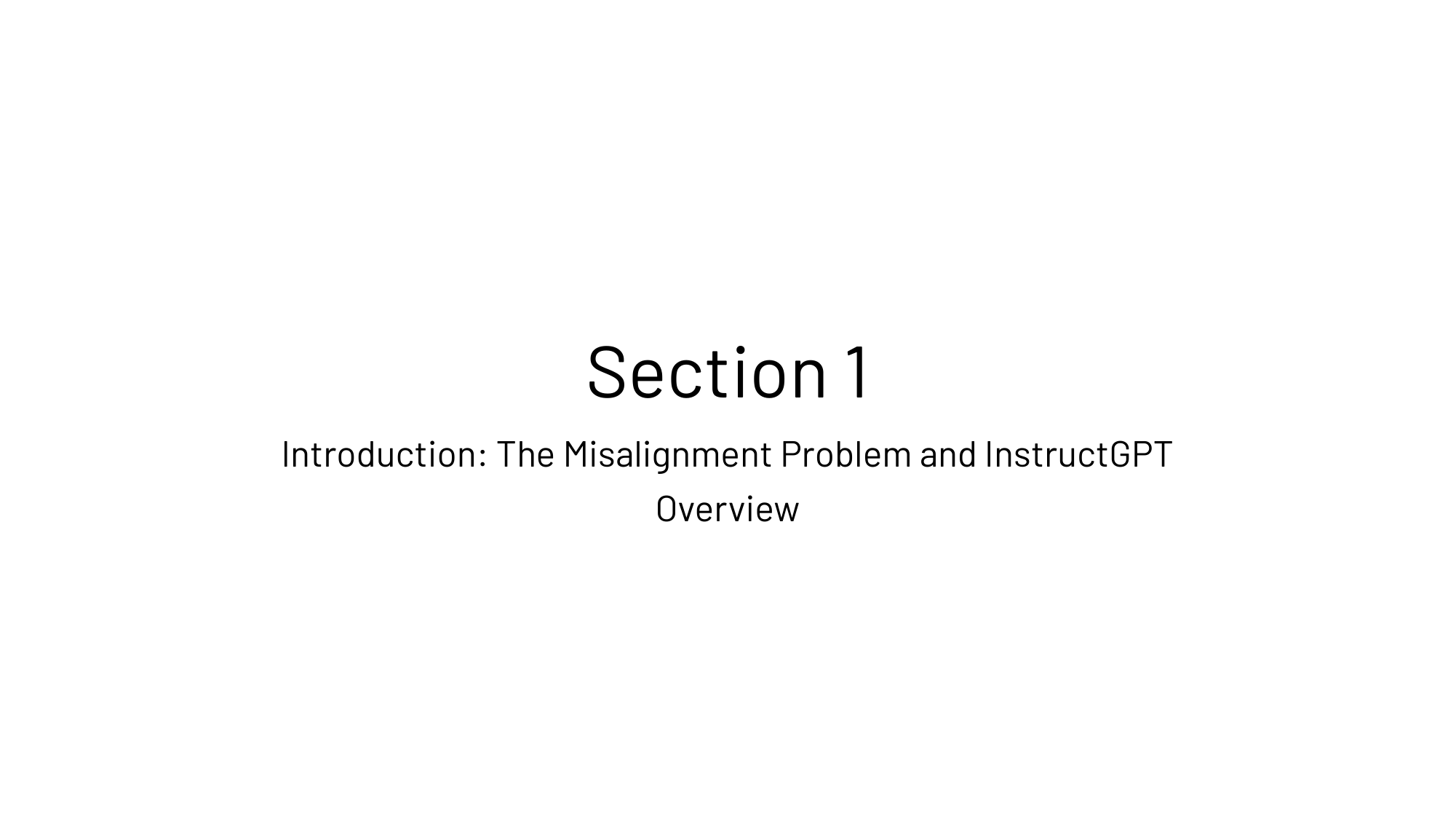

# Section 1
Introduction: The Misalignment Problem and InstructGPT
Overview